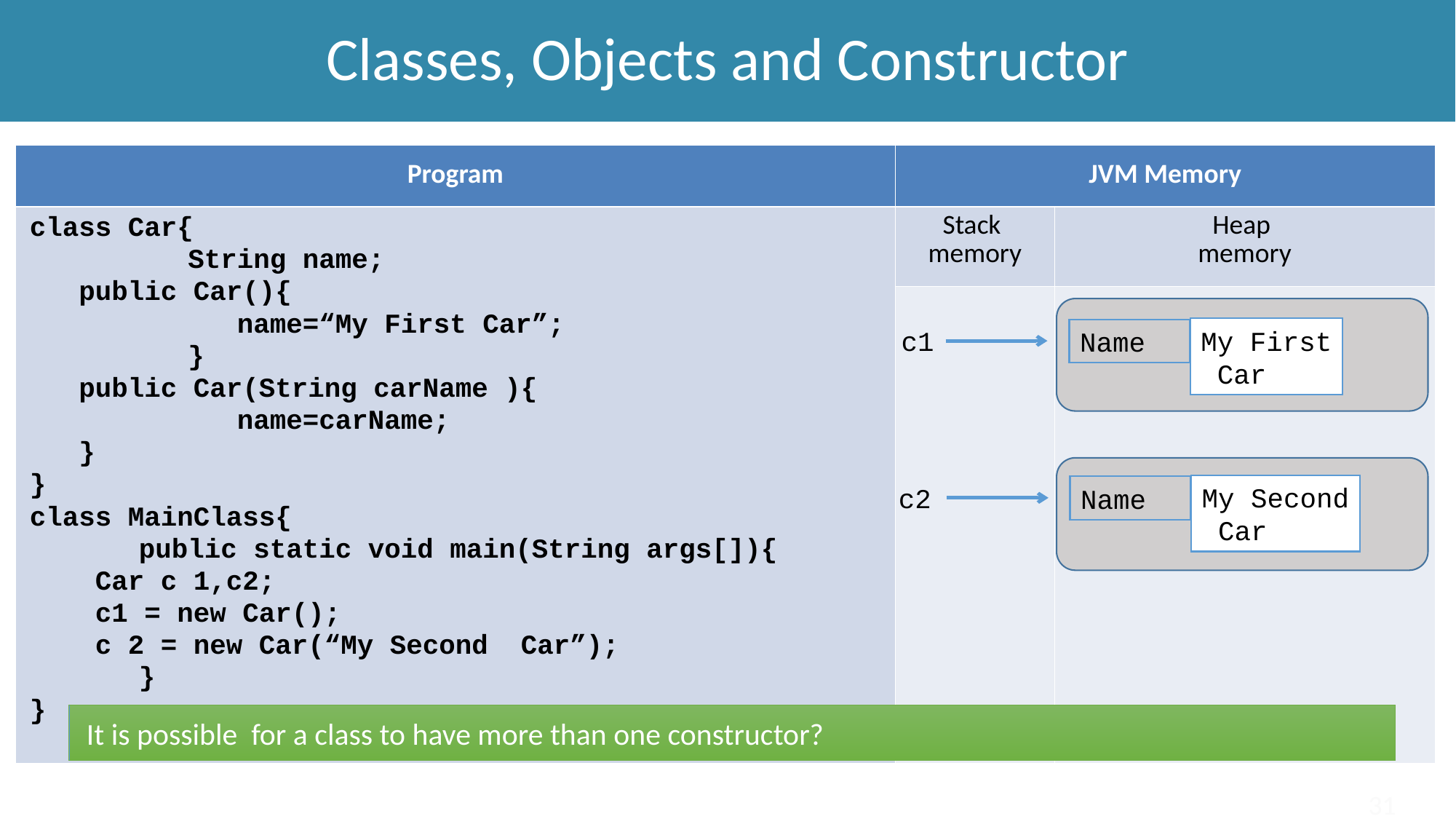

Classes, Objects and Constructor
| Program | JVM Memory |  |
| --- | --- | --- |
| class Car{ String name; public Car(){ name=“My First Car”; } public Car(String carName ){ name=carName; } } class MainClass{ public static void main(String args[]){ Car c 1,c2; c1 = new Car(); c 2 = new Car(“My Second Car”); } } | Stack memory | Heap memory |
|  |  |  |

My First
 Car
c1
Name

My Second
 Car
c2
Name
 It is possible  for a class to have more than one constructor?